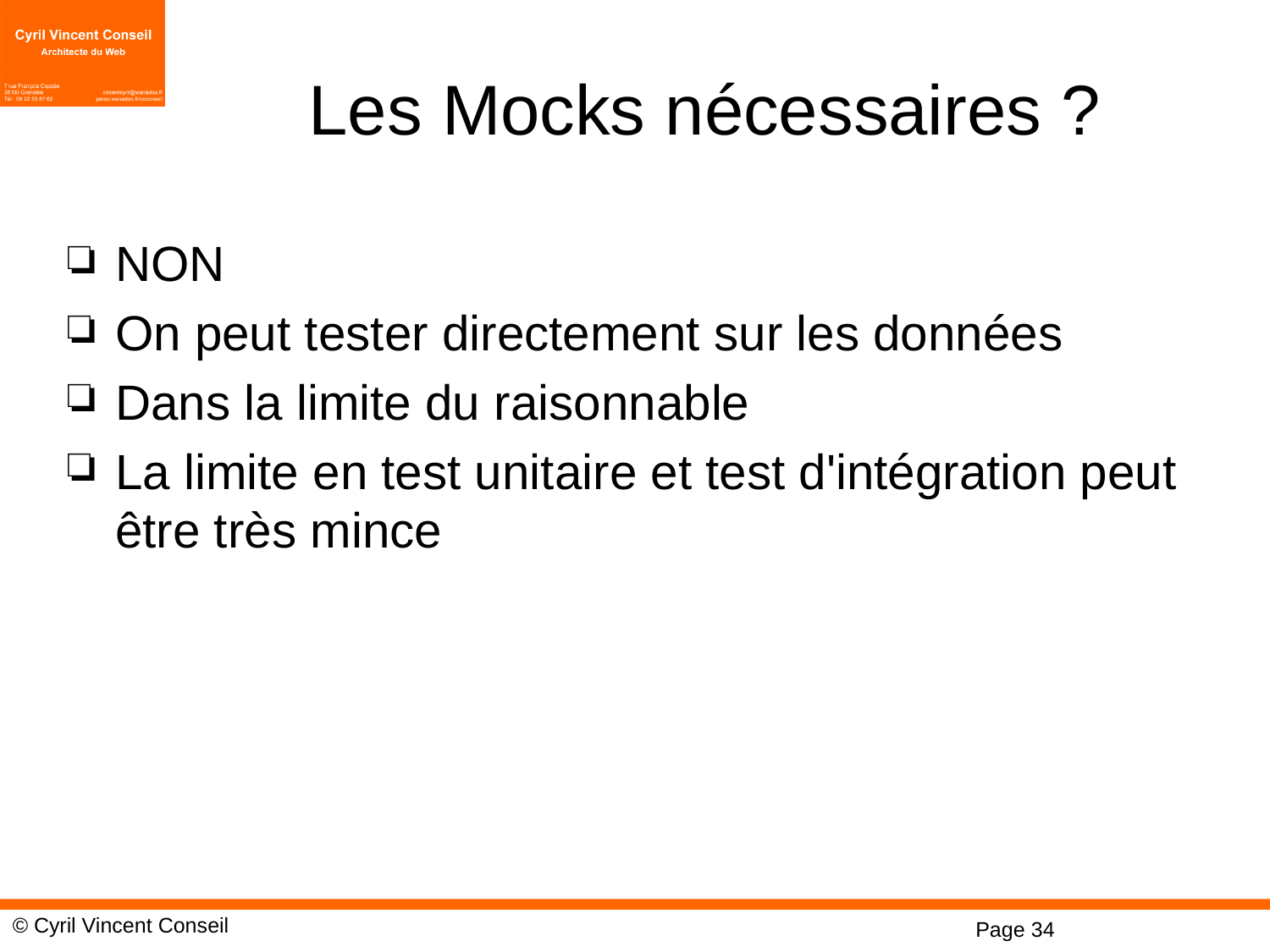

# Les Mocks nécessaires ?
NON
On peut tester directement sur les données
Dans la limite du raisonnable
La limite en test unitaire et test d'intégration peut être très mince